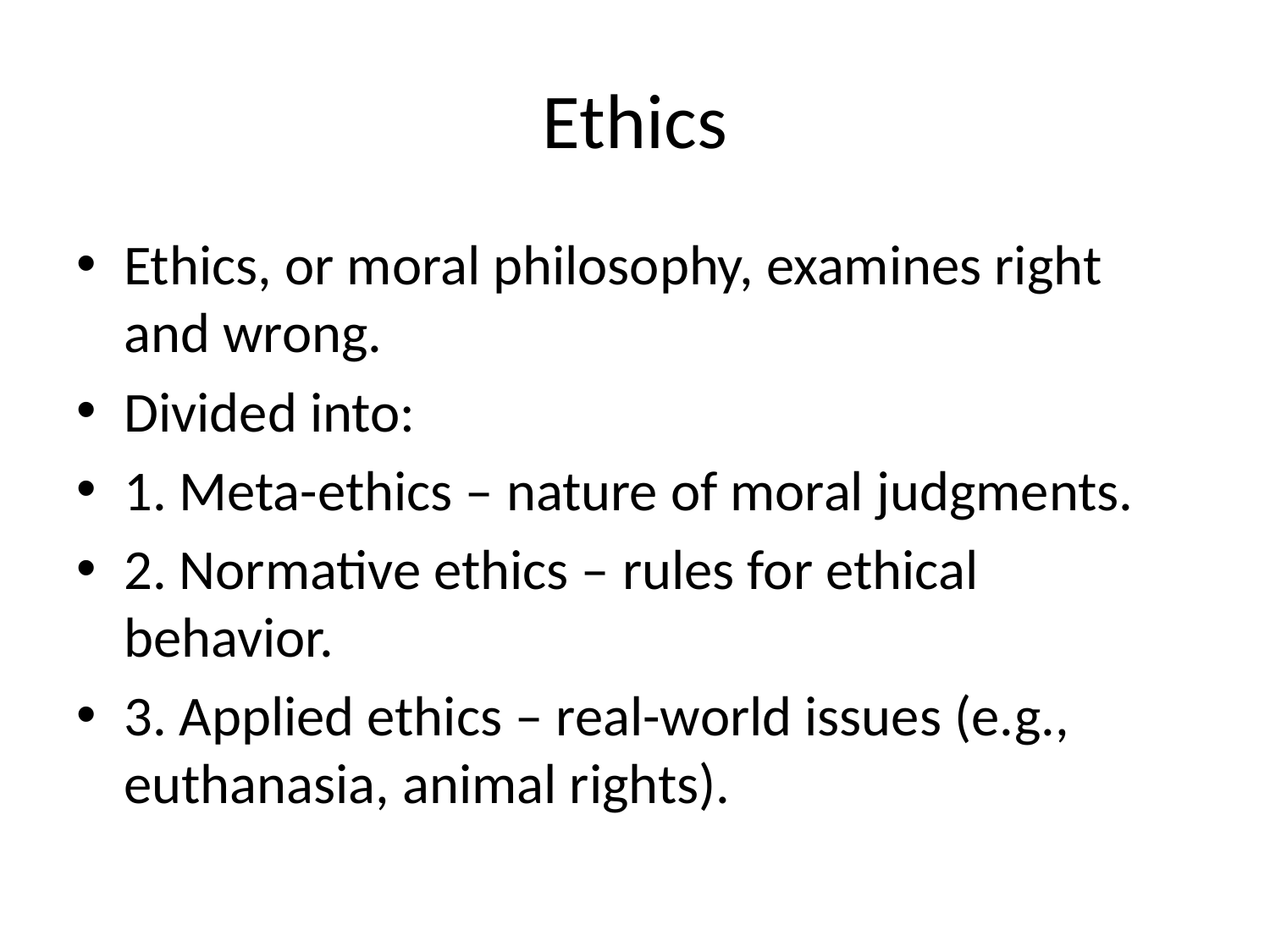

# Ethics
Ethics, or moral philosophy, examines right and wrong.
Divided into:
1. Meta-ethics – nature of moral judgments.
2. Normative ethics – rules for ethical behavior.
3. Applied ethics – real-world issues (e.g., euthanasia, animal rights).